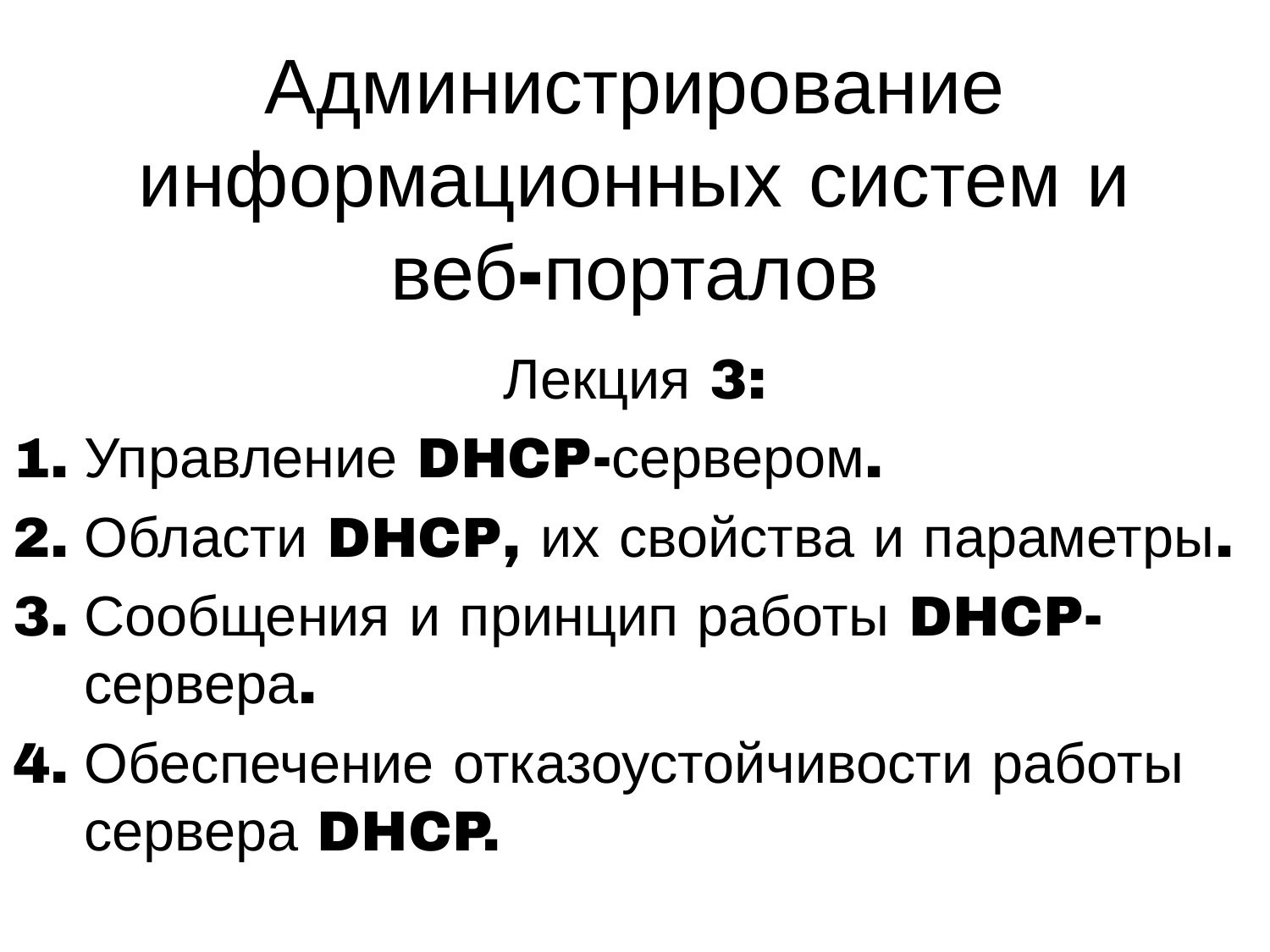

# Администрирование информационных систем и веб-порталов
Лекция 3:
Управление DHCP-сервером.
Области DHCP, их свойства и параметры.
Сообщения и принцип работы DHCP-сервера.
Обеспечение отказоустойчивости работы сервера DHCP.